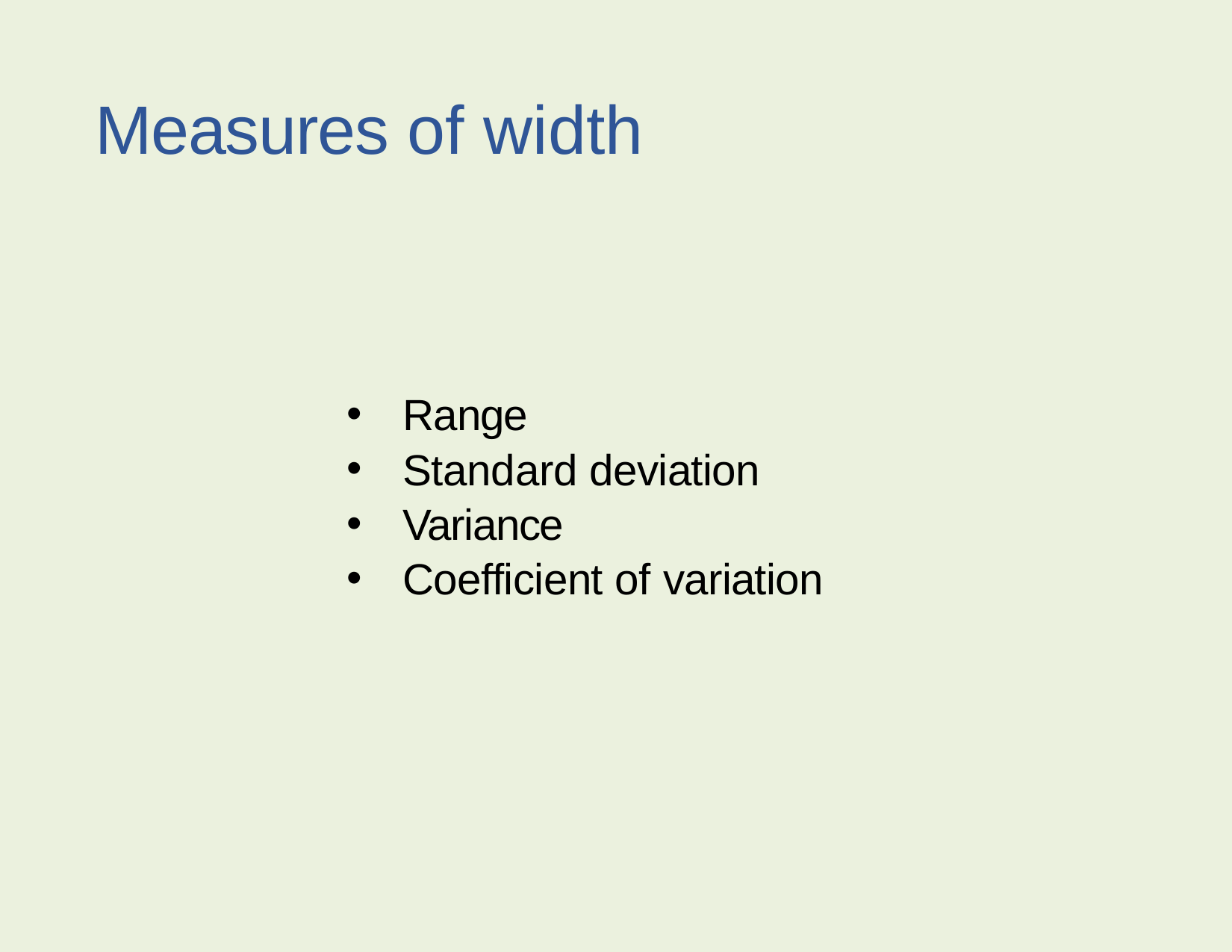

Measures of width
Range
Standard deviation
Variance
Coefficient of variation